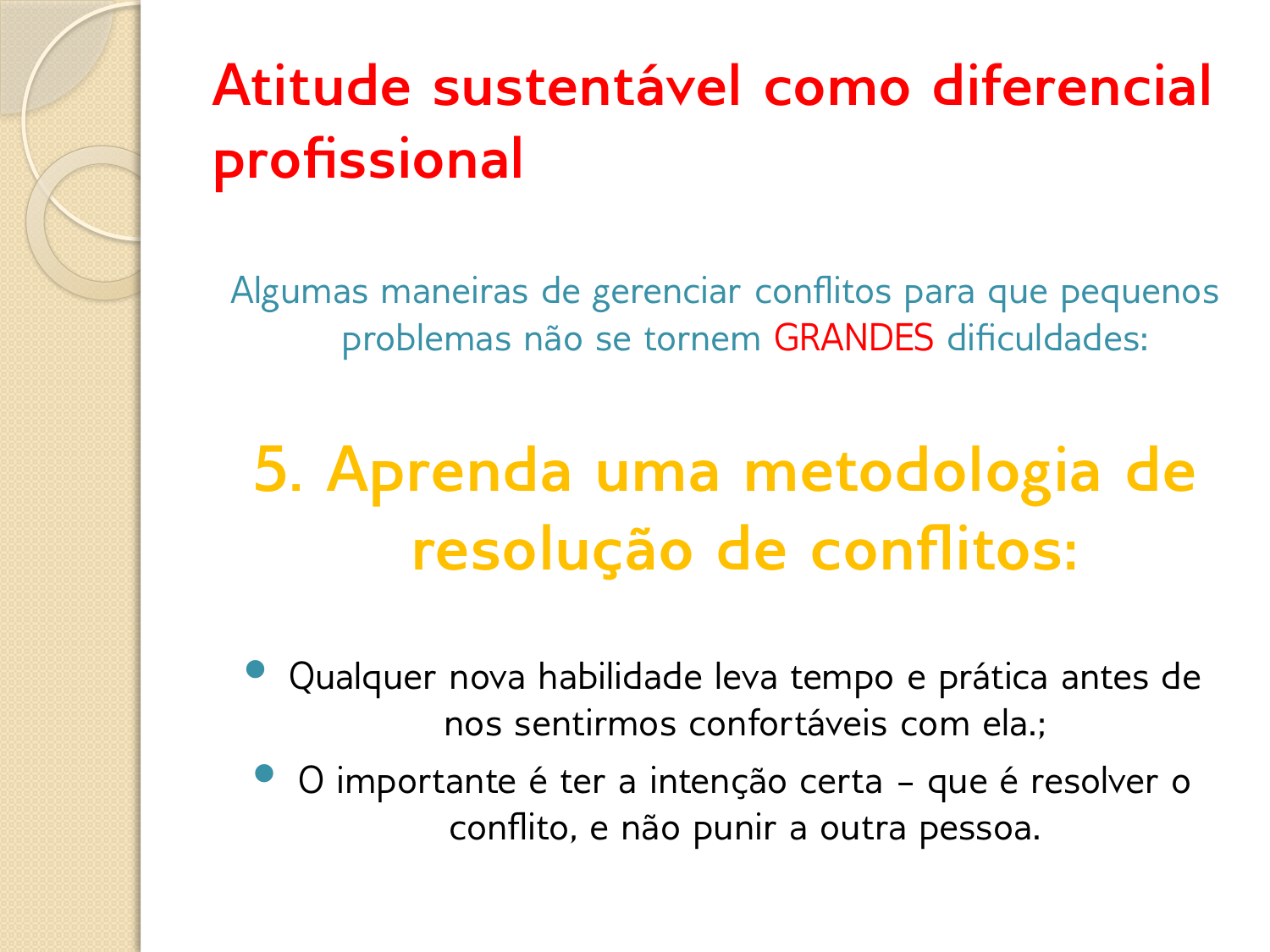

# Atitude sustentável como diferencial profissional

Algumas maneiras de gerenciar conflitos para que pequenos problemas não se tornem GRANDES dificuldades:

5. Aprenda uma metodologia de resolução de conflitos:

Qualquer nova habilidade leva tempo e prática antes de nos sentirmos confortáveis ​​com ela.;
O importante é ter a intenção certa – que é resolver o conflito, e não punir a outra pessoa.